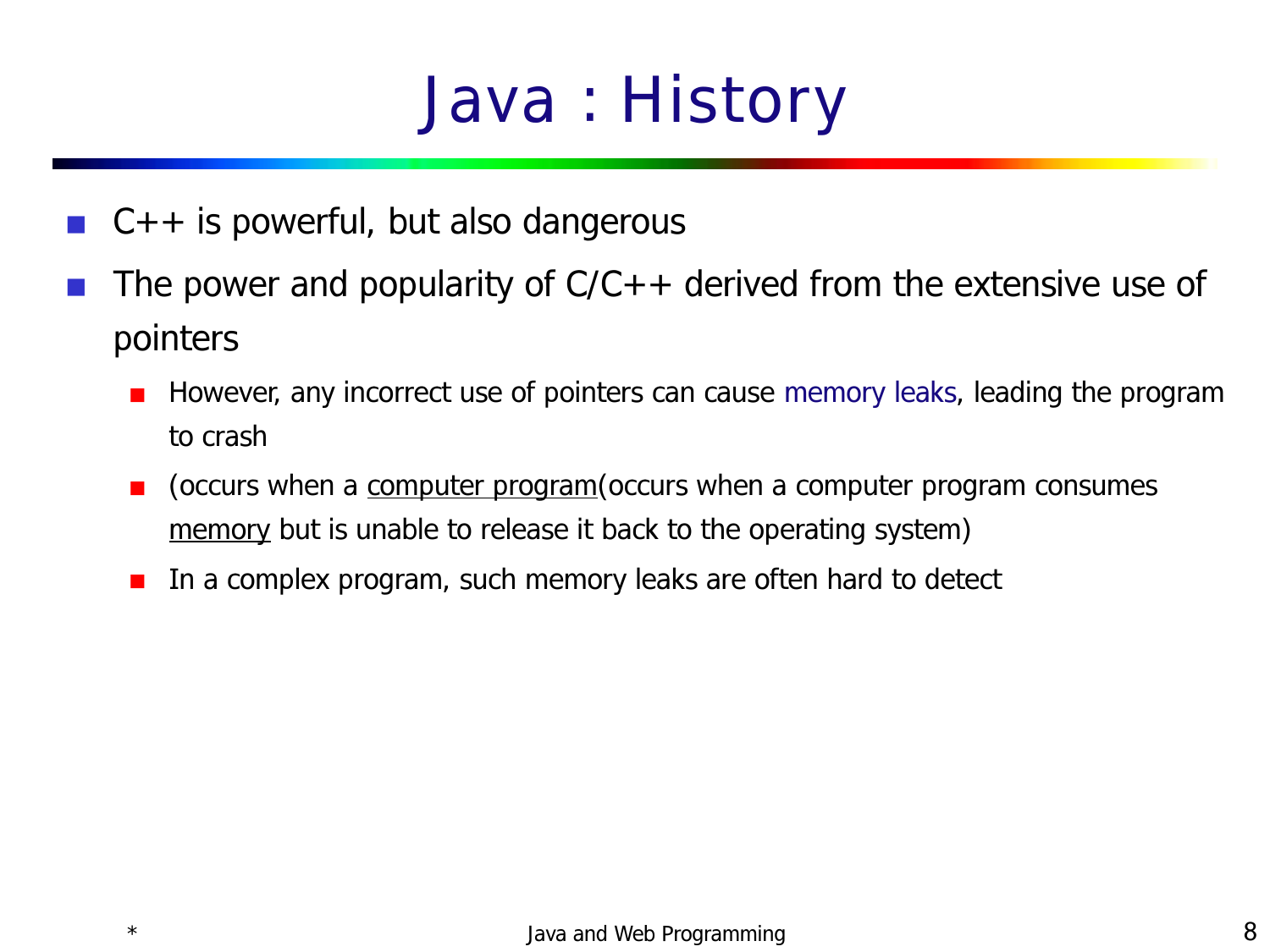

# Java : History
C++ is powerful, but also dangerous
The power and popularity of C/C++ derived from the extensive use of pointers
However, any incorrect use of pointers can cause memory leaks, leading the program to crash
(occurs when a computer program(occurs when a computer program consumes memory but is unable to release it back to the operating system)
In a complex program, such memory leaks are often hard to detect
*
8
Java and Web Programming